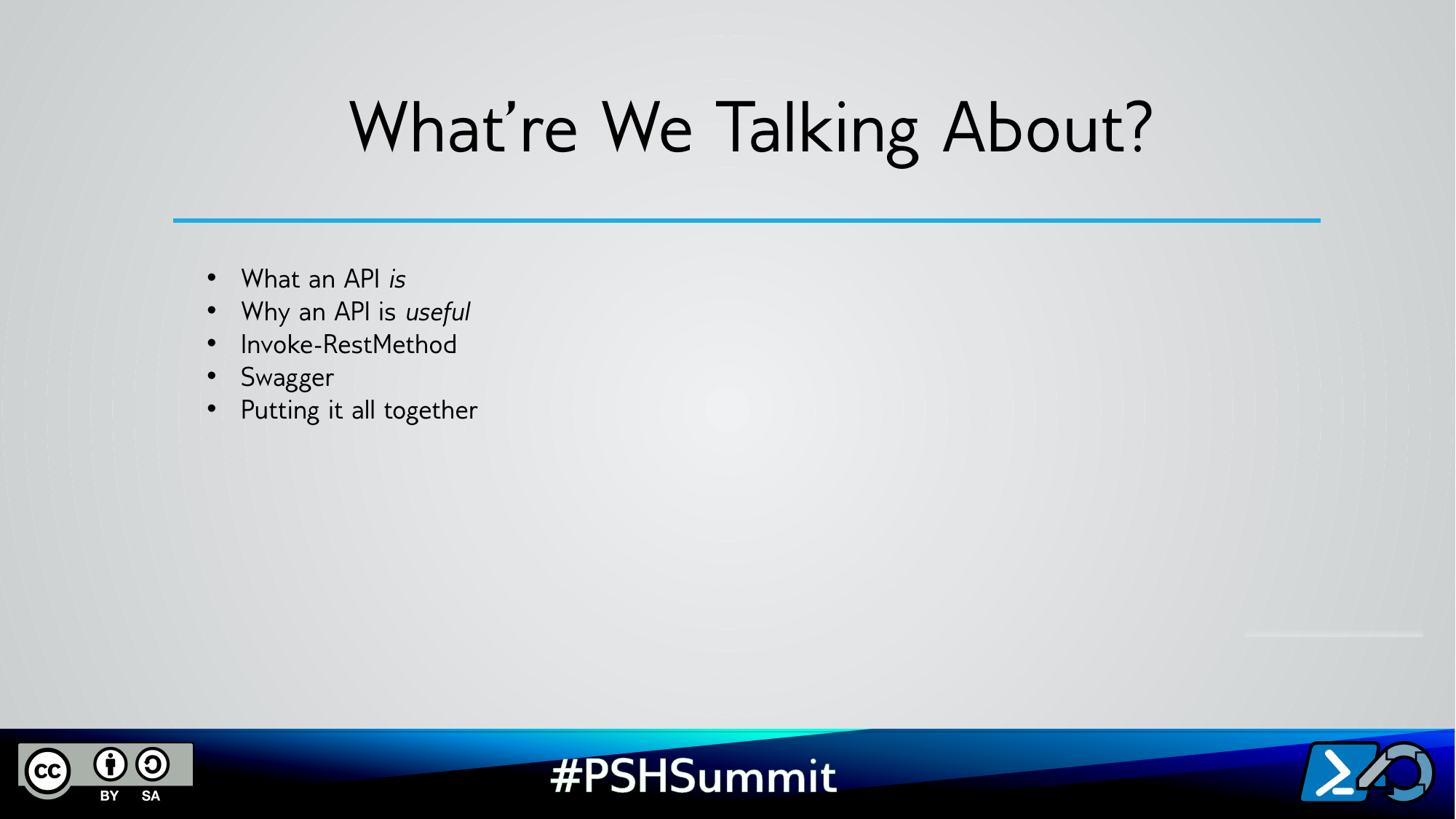

What’re We Talking About?
What an API is
Why an API is useful
Invoke-RestMethod
Swagger
Putting it all together